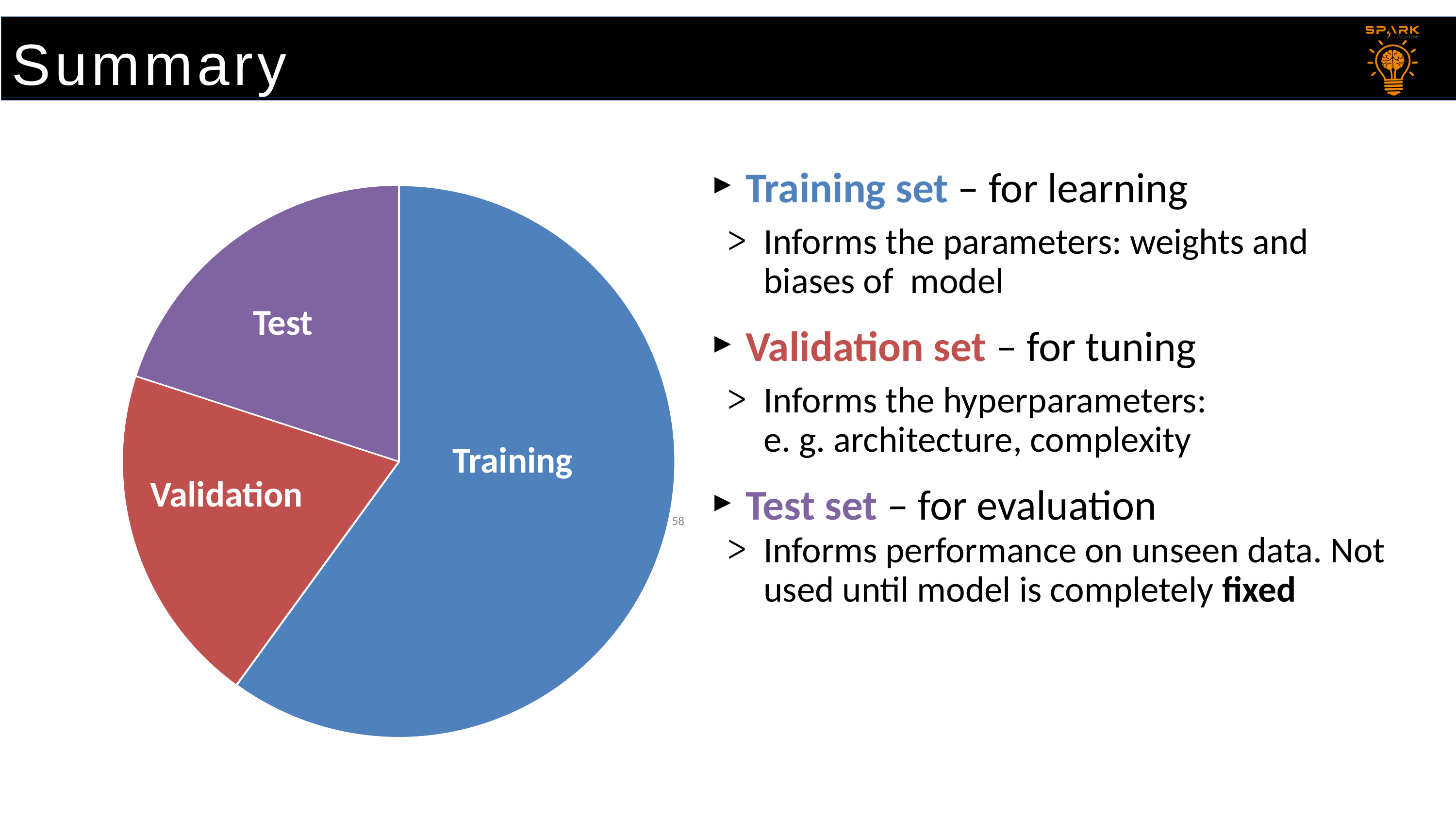

Summary

Training set – for learning
Informs the parameters: weights and biases of  model
Validation set – for tuning
Informs the hyperparameters:
e. g. architecture, complexity
Test set – for evaluation
Informs performance on unseen data. Not used until model is completely fixed

### Chart

| Category |  |
|---|---|
Test
Training
Validation
58